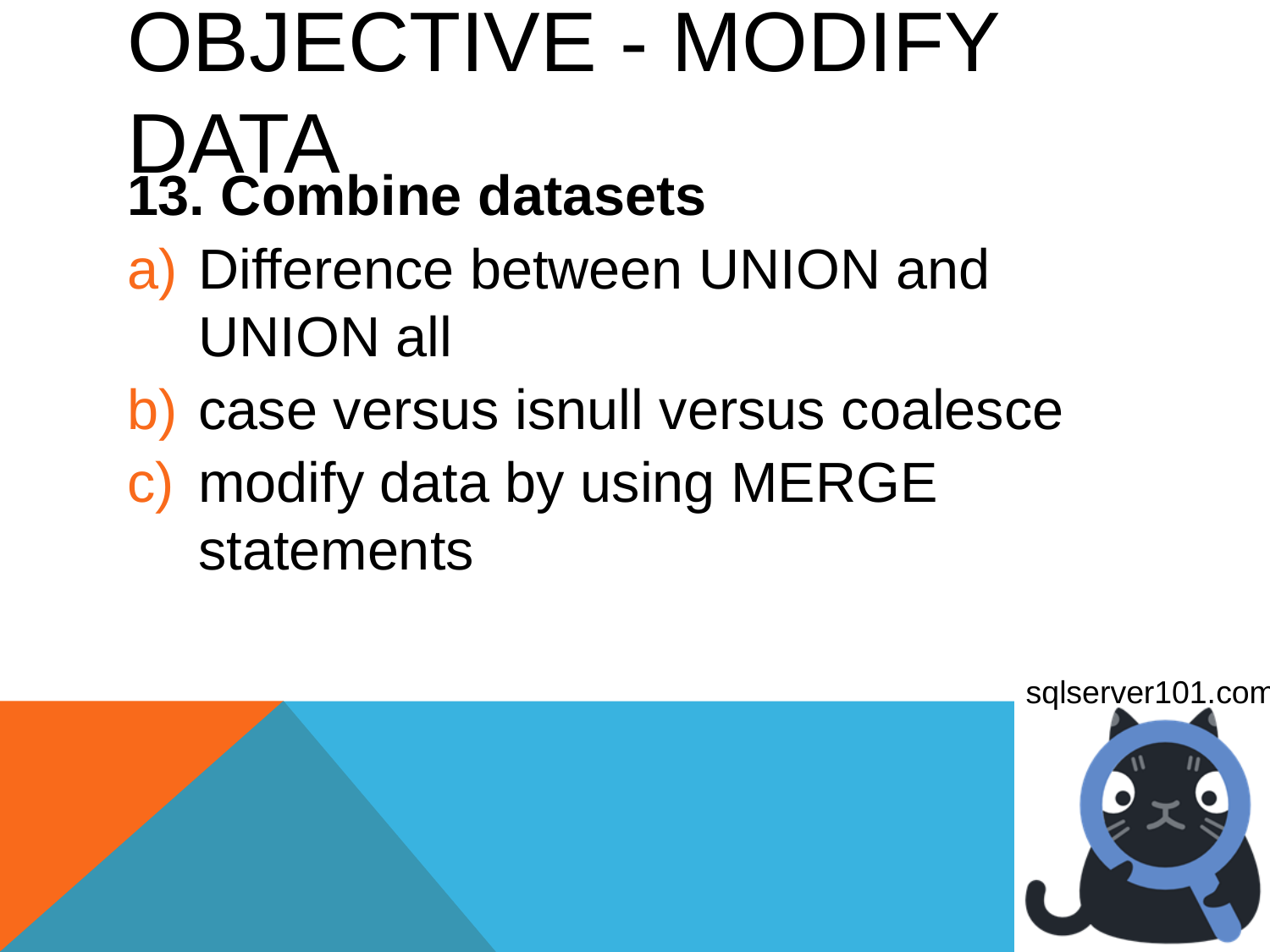

# OBJECTIVE - Modify data
13. Combine datasets
Difference between UNION and UNION all
case versus isnull versus coalesce
modify data by using MERGE statements